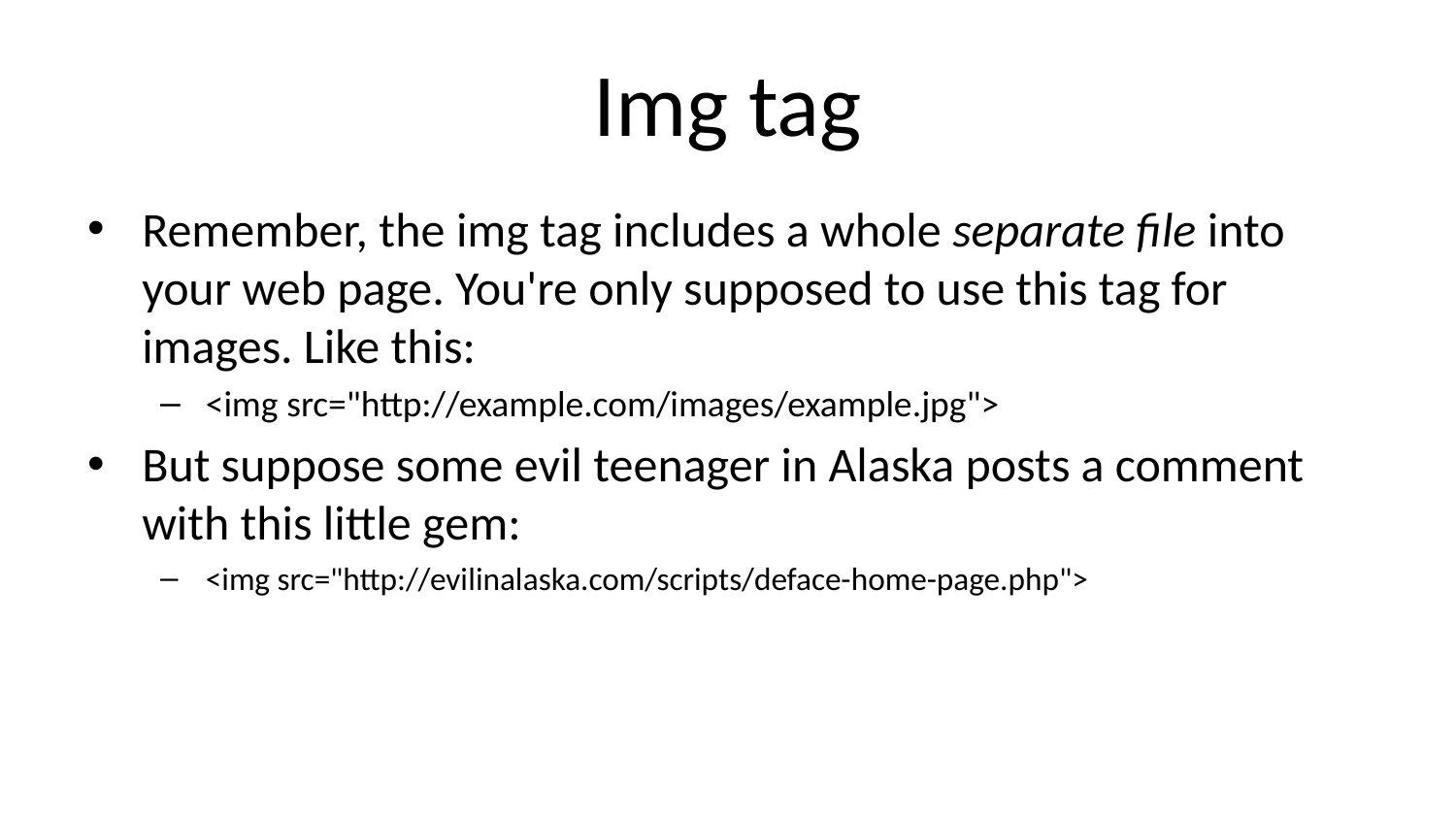

# Img tag
Remember, the img tag includes a whole separate file into your web page. You're only supposed to use this tag for images. Like this:
<img src="http://example.com/images/example.jpg">
But suppose some evil teenager in Alaska posts a comment with this little gem:
<img src="http://evilinalaska.com/scripts/deface-home-page.php">